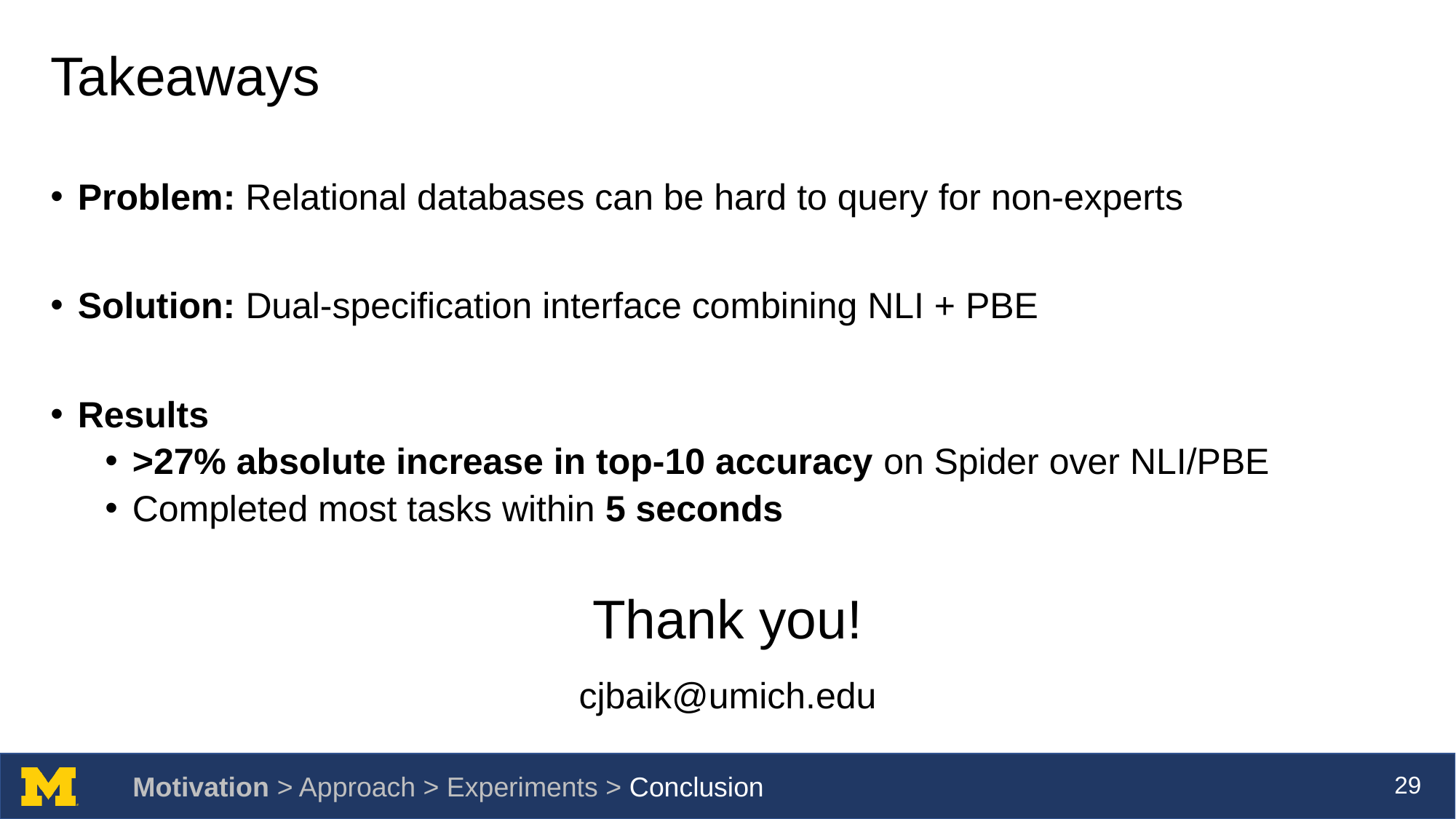

# Takeaways
Problem: Relational databases can be hard to query for non-experts

Solution: Dual-specification interface combining NLI + PBE

Results
>27% absolute increase in top-10 accuracy on Spider over NLI/PBE
Completed most tasks within 5 seconds
Thank you!
cjbaik@umich.edu
Motivation > Approach > Experiments > Conclusion
29